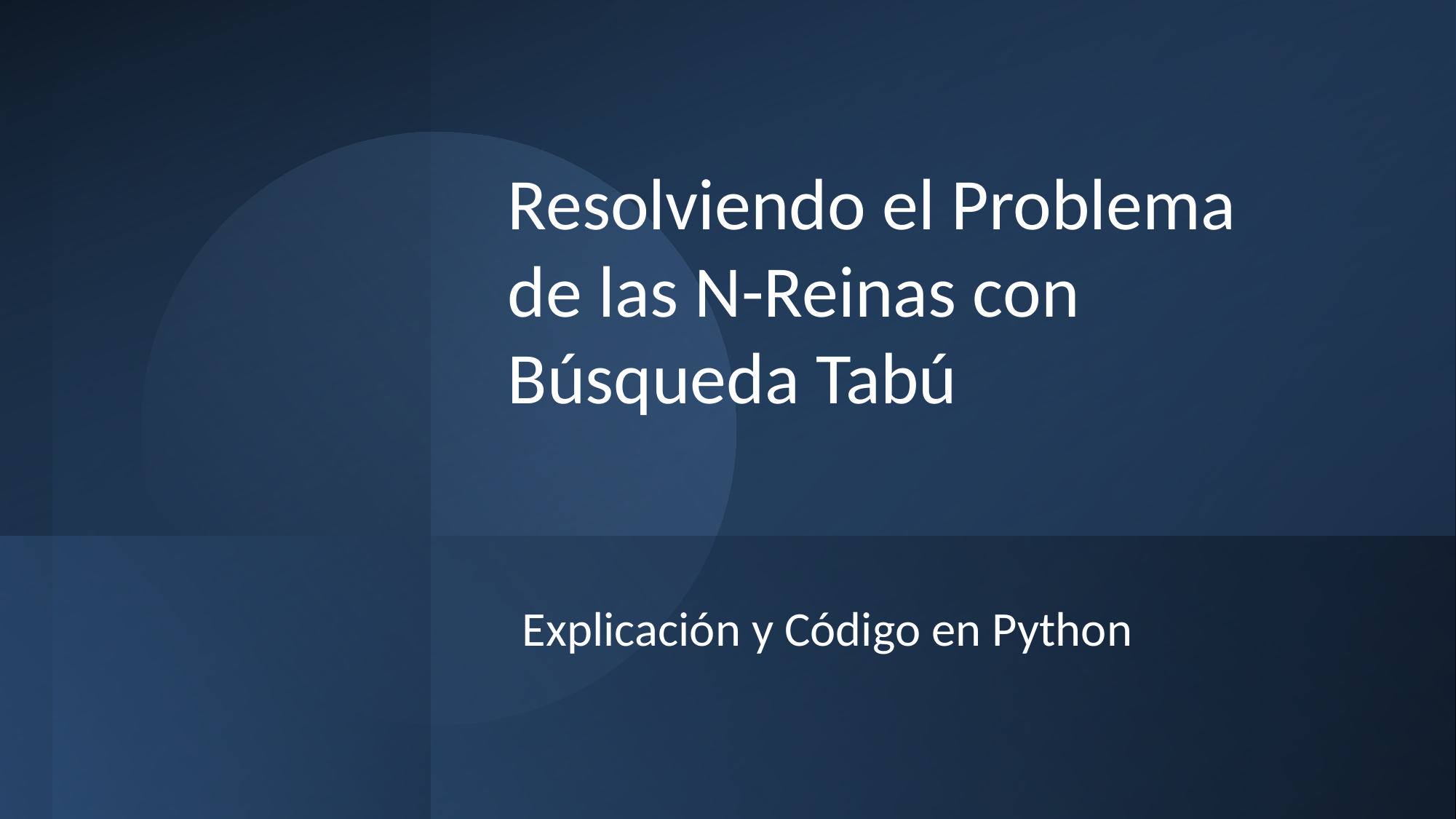

# Resolviendo el Problema de las N-Reinas con Búsqueda Tabú

Explicación y Código en Python